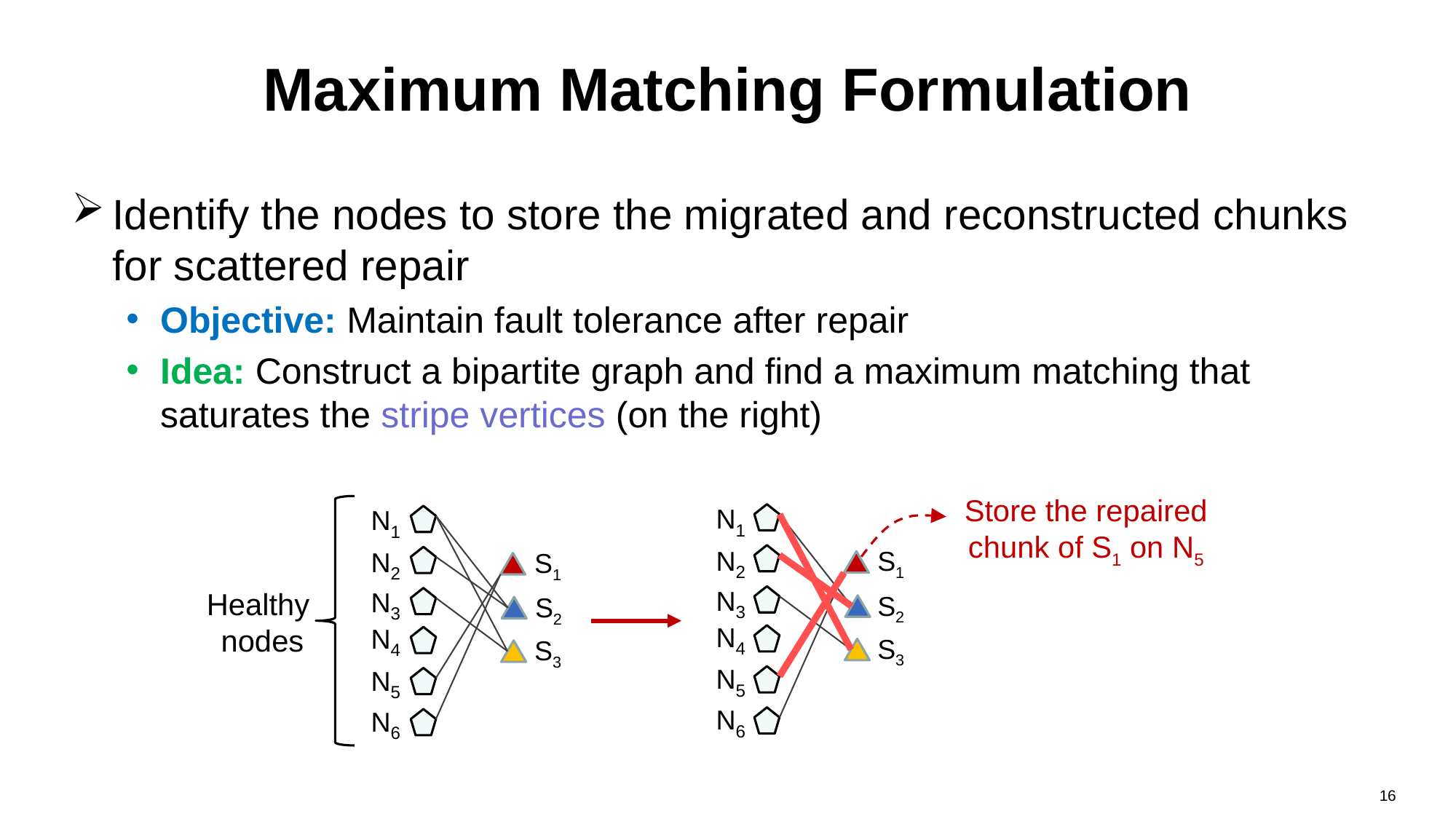

# Maximum Matching Formulation
Identify the nodes to store the migrated and reconstructed chunks for scattered repair
Objective: Maintain fault tolerance after repair
Idea: Construct a bipartite graph and find a maximum matching that saturates the stripe vertices (on the right)

Store the repaired chunk of S1 on N5

N1

N1

N2

S1
N2
S1

N3

N3

Healthy
nodes
S2
S2

N4
N4

S3
S3

N5
N5

N6
N6

16